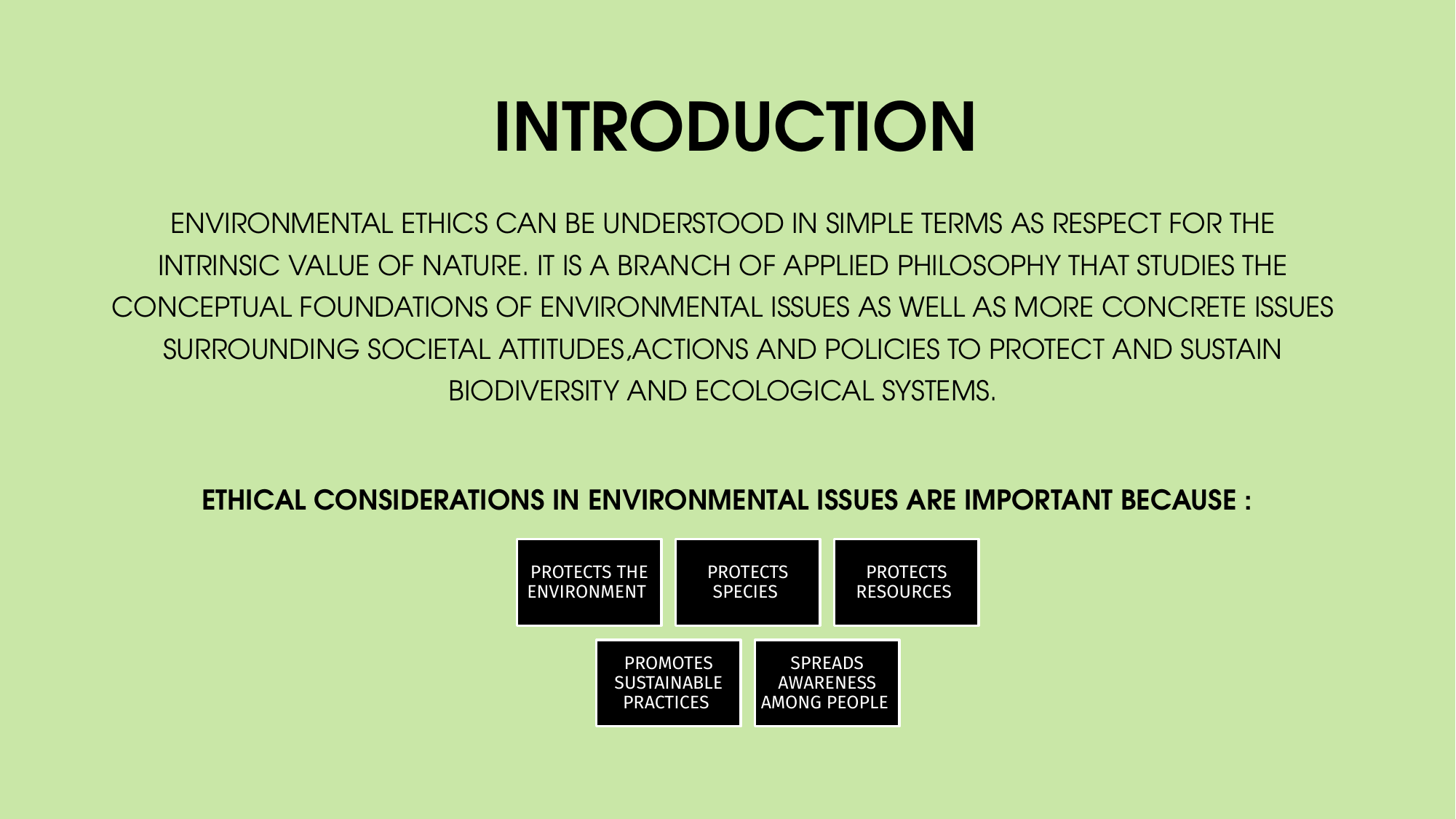

INTRODUCTION

ENVIRONMENTAL ETHICS CAN BE UNDERSTOOD IN SIMPLE TERMS AS RESPECT FOR THE
INTRINSIC VALUE OF NATURE. IT IS A BRANCH OF APPLIED PHILOSOPHY THAT STUDIES THE
CONCEPTUAL FOUNDATIONS OF ENVIRONMENTAL ISSUES AS WELL AS MORE CONCRETE ISSUES
SURROUNDING SOCIETAL ATTITUDES,ACTIONS AND POLICIES TO PROTECT AND SUSTAIN
BIODIVERSITY AND ECOLOGICAL SYSTEMS.

ETHICAL CONSIDERATIONS IN ENVIRONMENTAL ISSUES ARE IMPORTANT BECAUSE :

PROTECTS THE ENVIRONMENT
PROTECTS SPECIES
PROTECTS RESOURCES
PROMOTES SUSTAINABLE PRACTICES
SPREADS AWARENESS AMONG PEOPLE